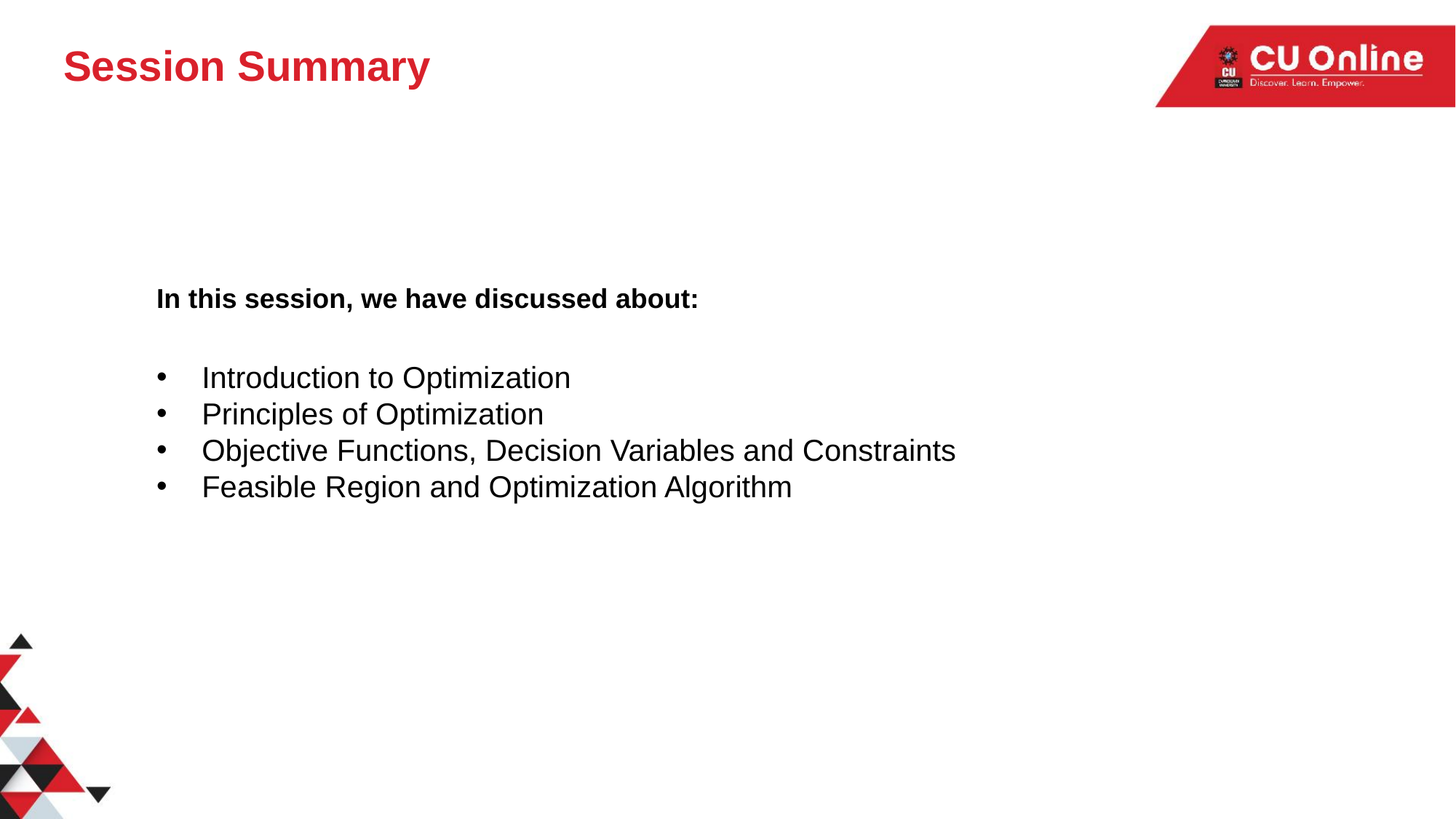

# Session Summary
In this session, we have discussed about:
Introduction to Optimization
Principles of Optimization
Objective Functions, Decision Variables and Constraints
Feasible Region and Optimization Algorithm